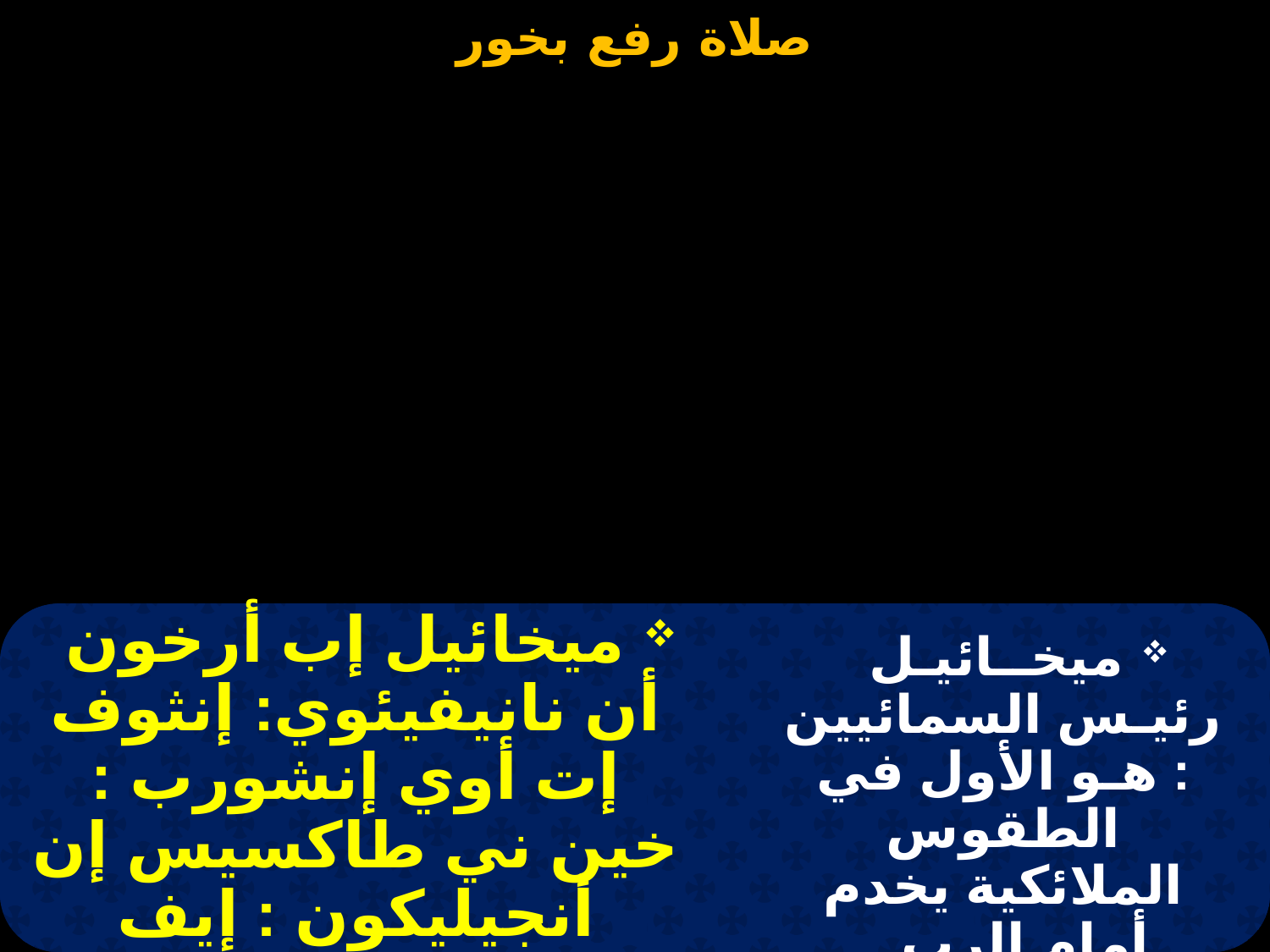

ميخائيل إب أرخون أن نانيفيئوي: إنثوف إت أوي إنشورب : خين ني طاكسيس إن أنجيليكون : إيف شمشي إم بي إمثو إم إبشويس .
 ميخــائيـل رئيـس السمائيين : هـو الأول في الطقوس الملائكية يخدم أمام الرب .